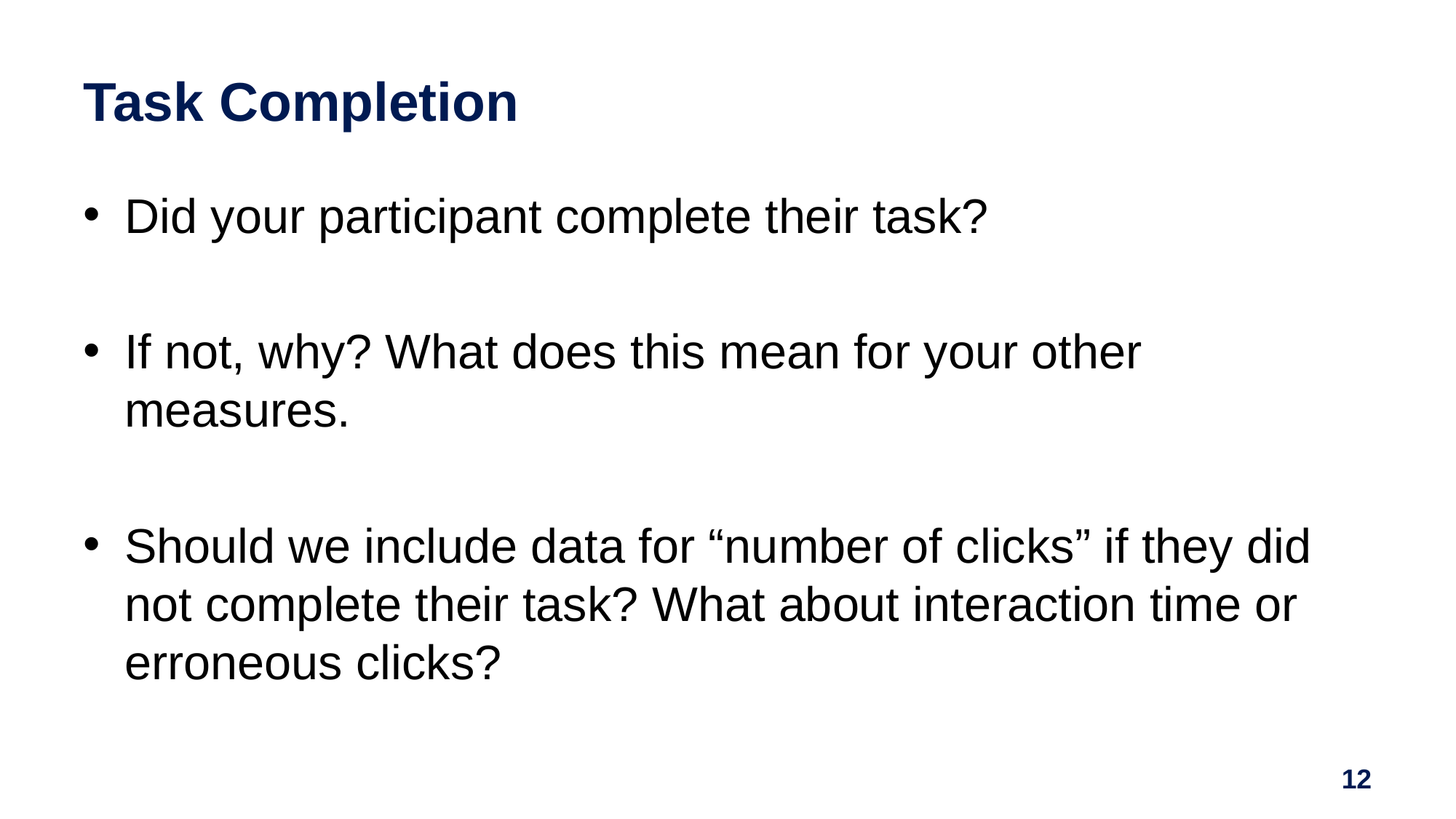

# Task Completion
Did your participant complete their task?

If not, why? What does this mean for your other measures.

Should we include data for “number of clicks” if they did not complete their task? What about interaction time or erroneous clicks?
12